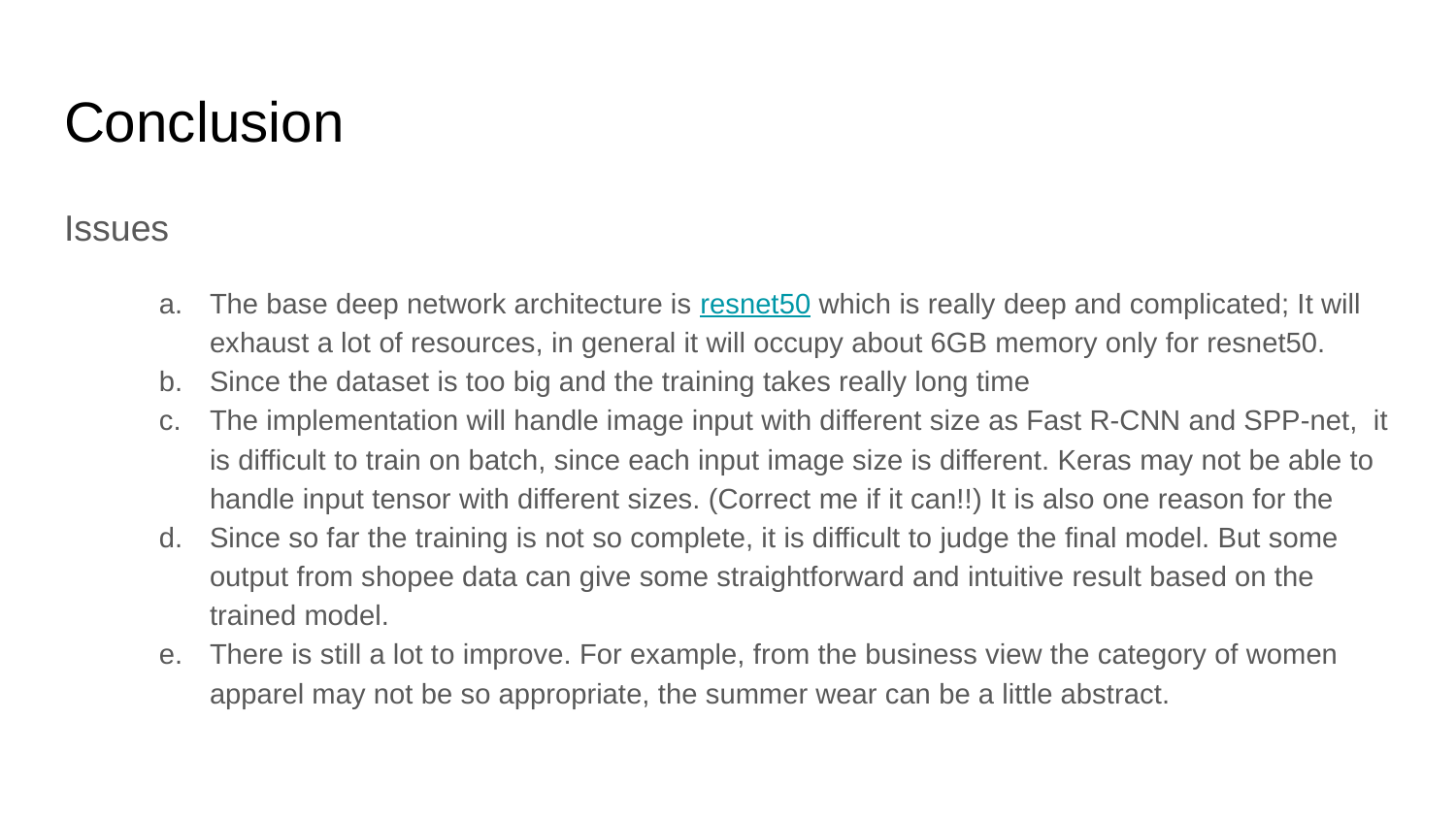

# Conclusion
Issues
The base deep network architecture is resnet50 which is really deep and complicated; It will exhaust a lot of resources, in general it will occupy about 6GB memory only for resnet50.
Since the dataset is too big and the training takes really long time
The implementation will handle image input with different size as Fast R-CNN and SPP-net,  it is difficult to train on batch, since each input image size is different. Keras may not be able to handle input tensor with different sizes. (Correct me if it can!!) It is also one reason for the
Since so far the training is not so complete, it is difficult to judge the final model. But some output from shopee data can give some straightforward and intuitive result based on the trained model.
There is still a lot to improve. For example, from the business view the category of women apparel may not be so appropriate, the summer wear can be a little abstract.